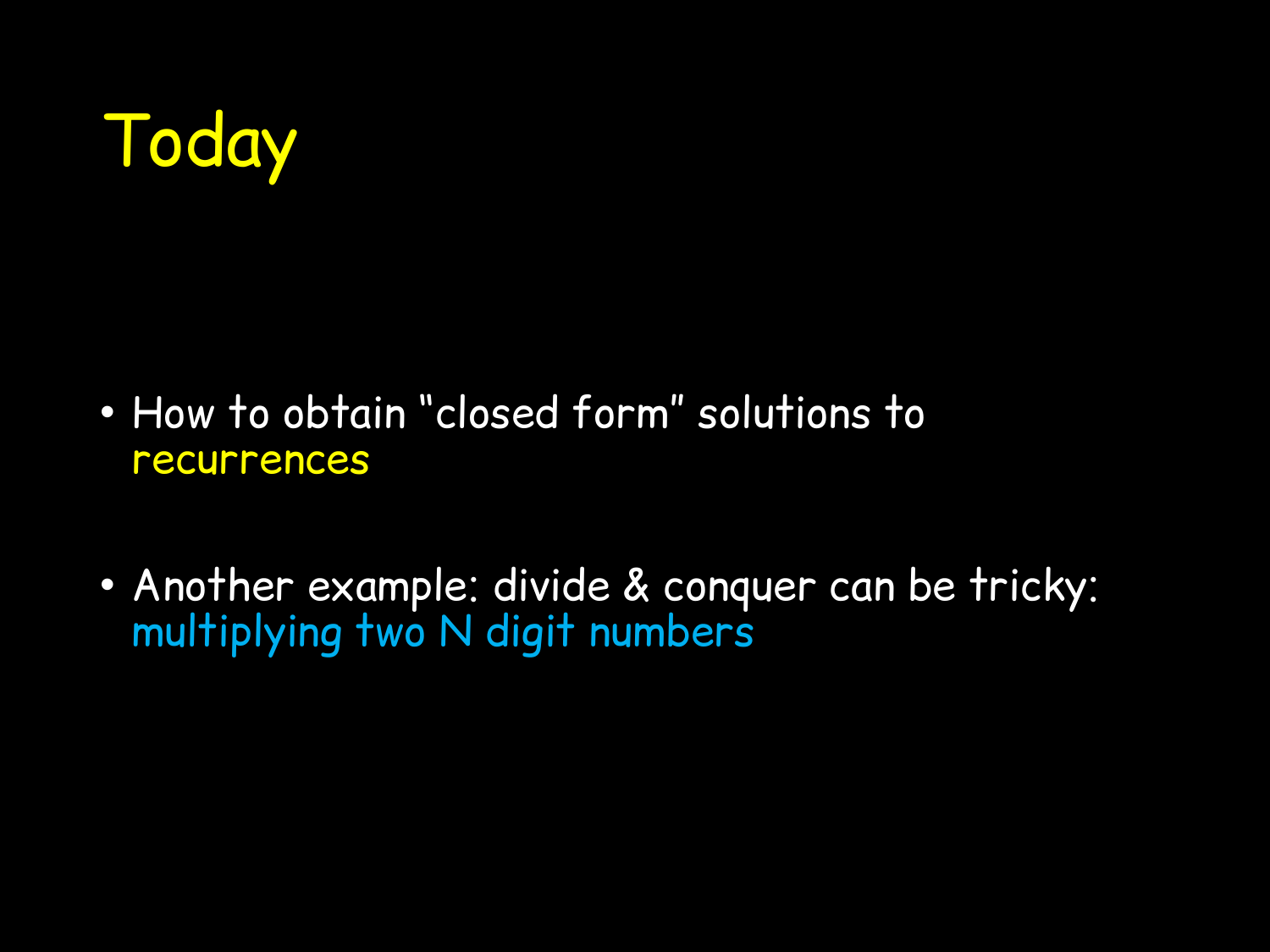

# Today

How to obtain “closed form” solutions to recurrences

Another example: divide & conquer can be tricky: 	multiplying two N digit numbers